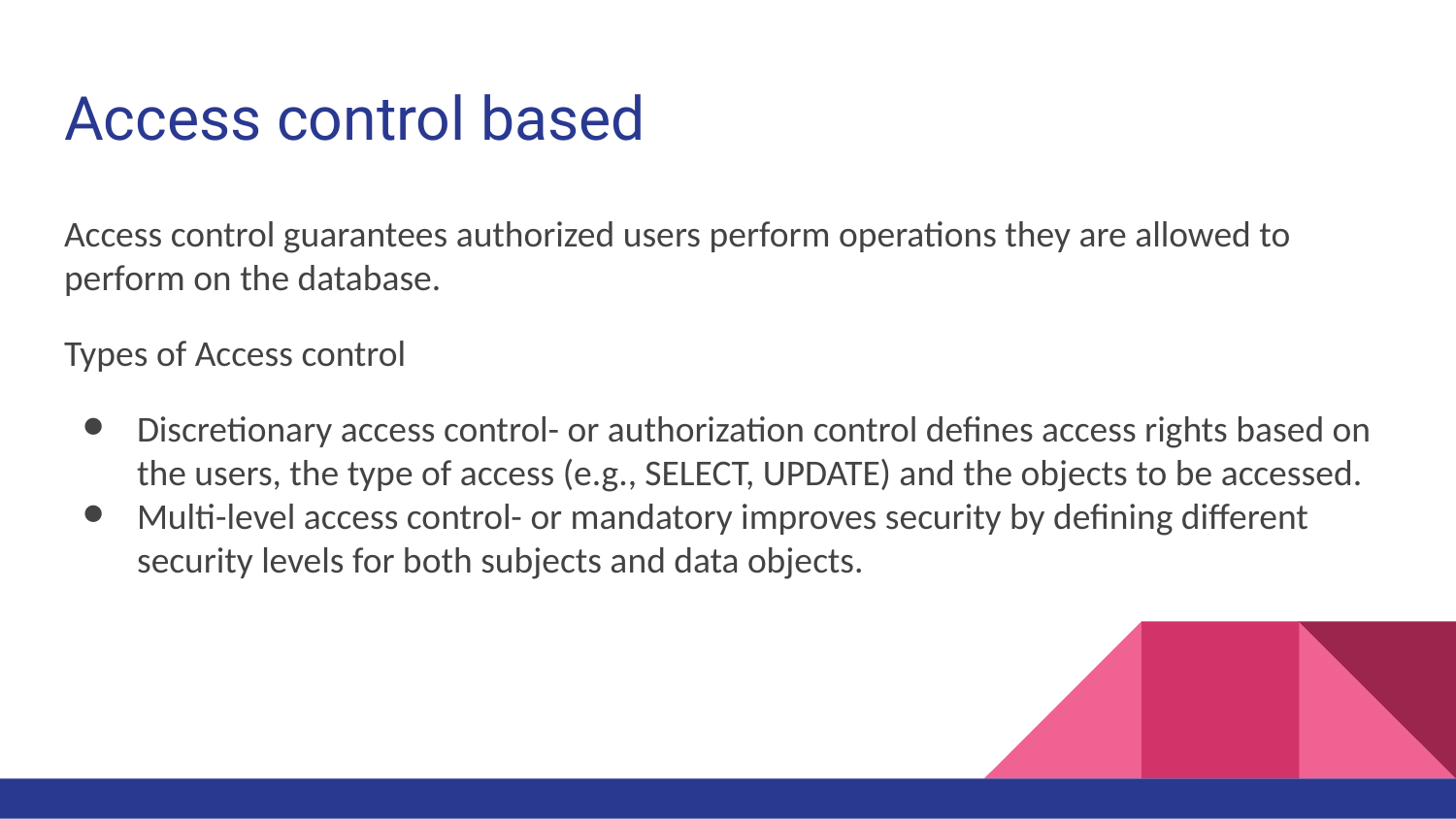

# Access control based
Access control guarantees authorized users perform operations they are allowed to perform on the database.
Types of Access control
Discretionary access control- or authorization control defines access rights based on the users, the type of access (e.g., SELECT, UPDATE) and the objects to be accessed.
Multi-level access control- or mandatory improves security by defining different security levels for both subjects and data objects.